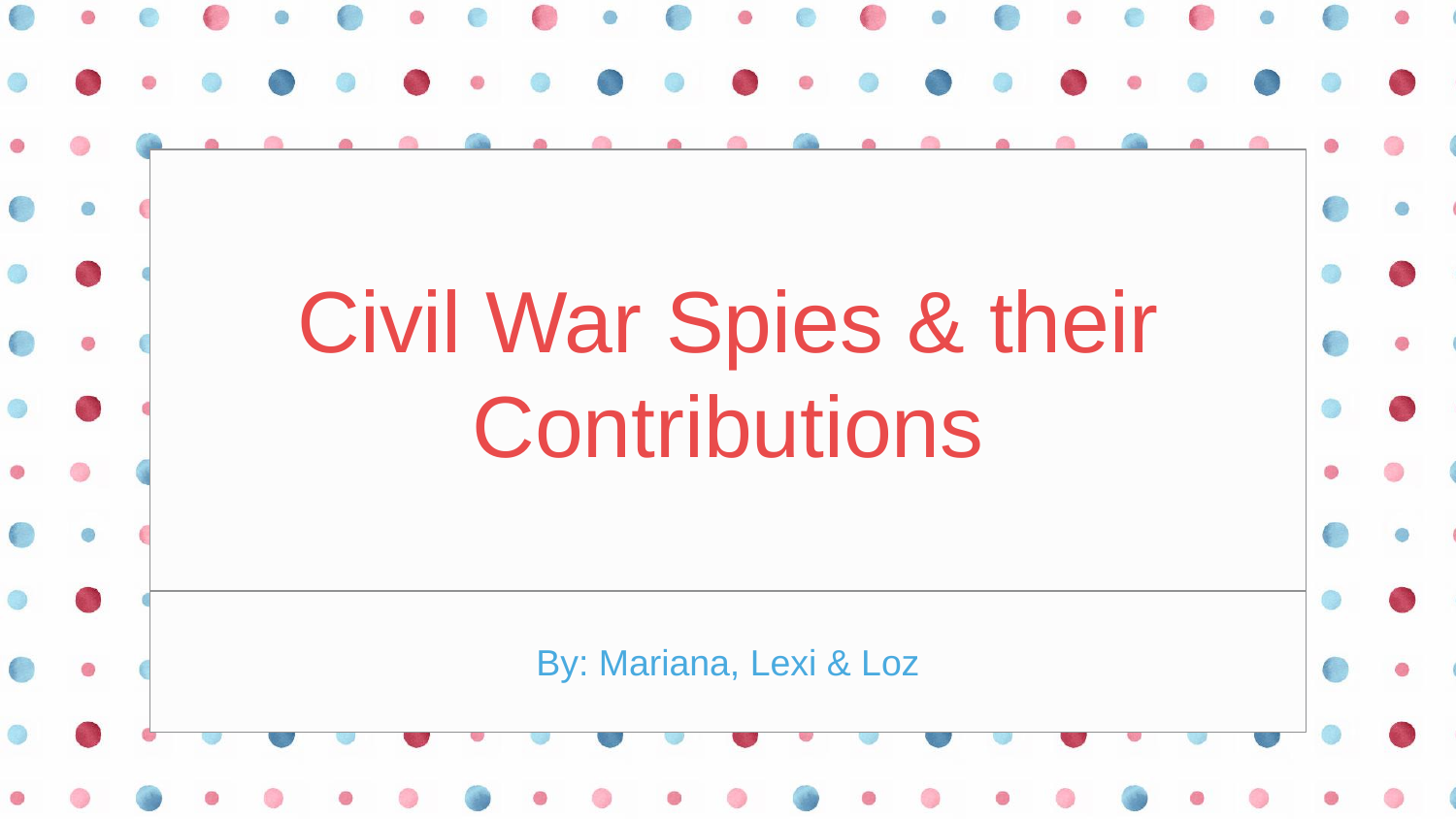

# Civil War Spies & their Contributions
By: Mariana, Lexi & Loz